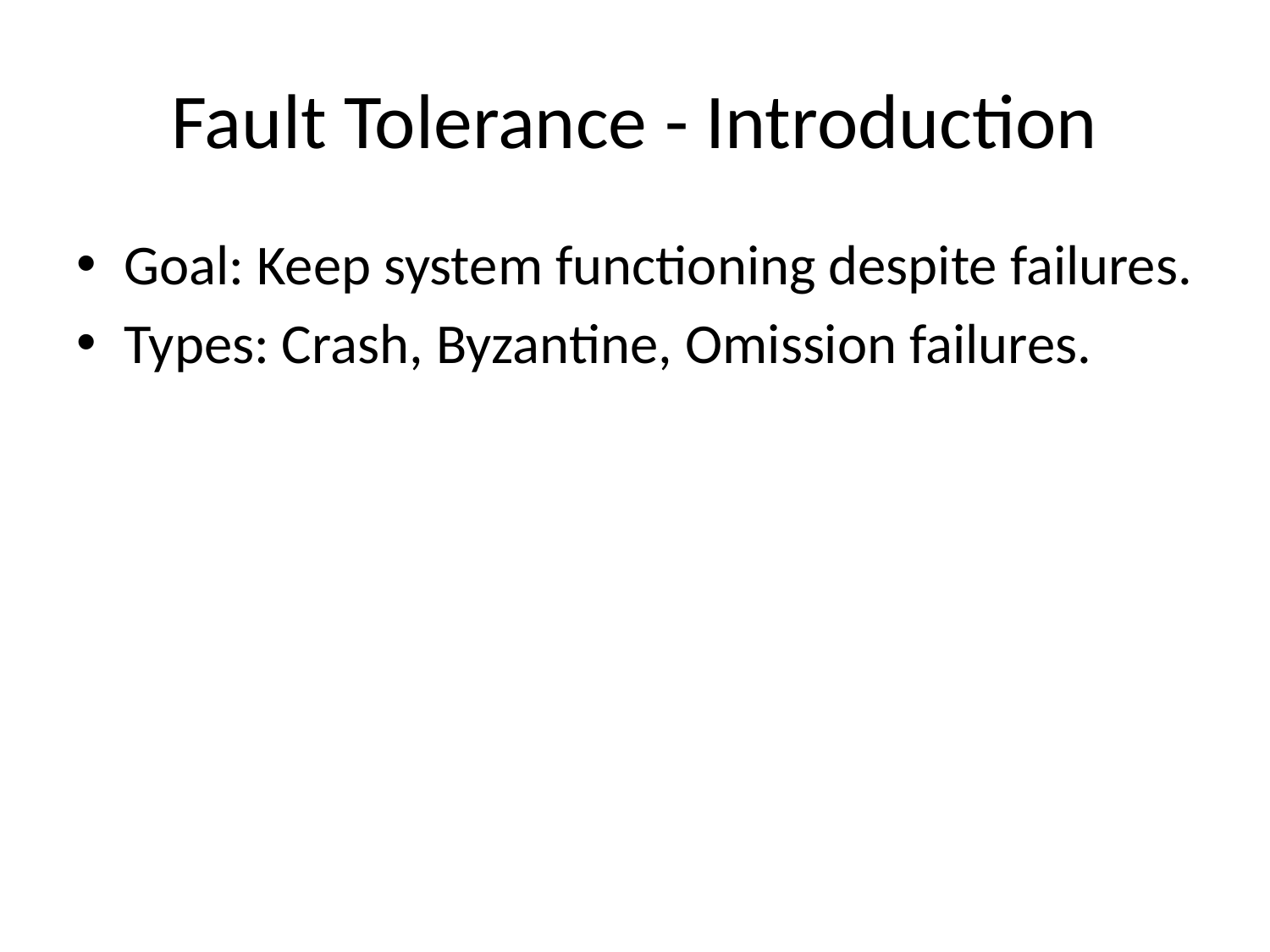

# Fault Tolerance - Introduction
Goal: Keep system functioning despite failures.
Types: Crash, Byzantine, Omission failures.